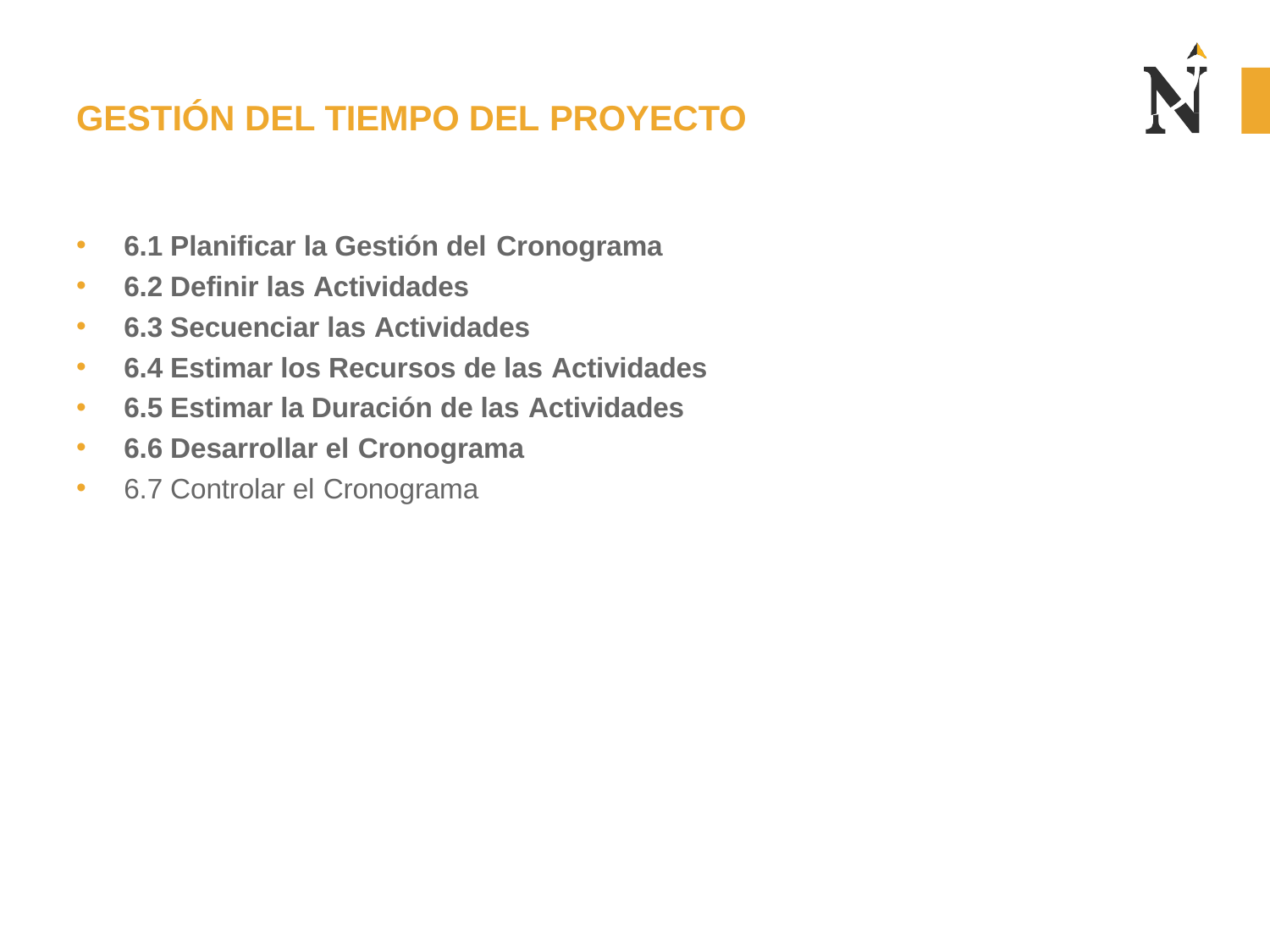

# GESTIÓN DEL TIEMPO DEL PROYECTO

6.1 Planificar la Gestión del Cronograma
6.2 Definir las Actividades
6.3 Secuenciar las Actividades
6.4 Estimar los Recursos de las Actividades
6.5 Estimar la Duración de las Actividades
6.6 Desarrollar el Cronograma
6.7 Controlar el Cronograma